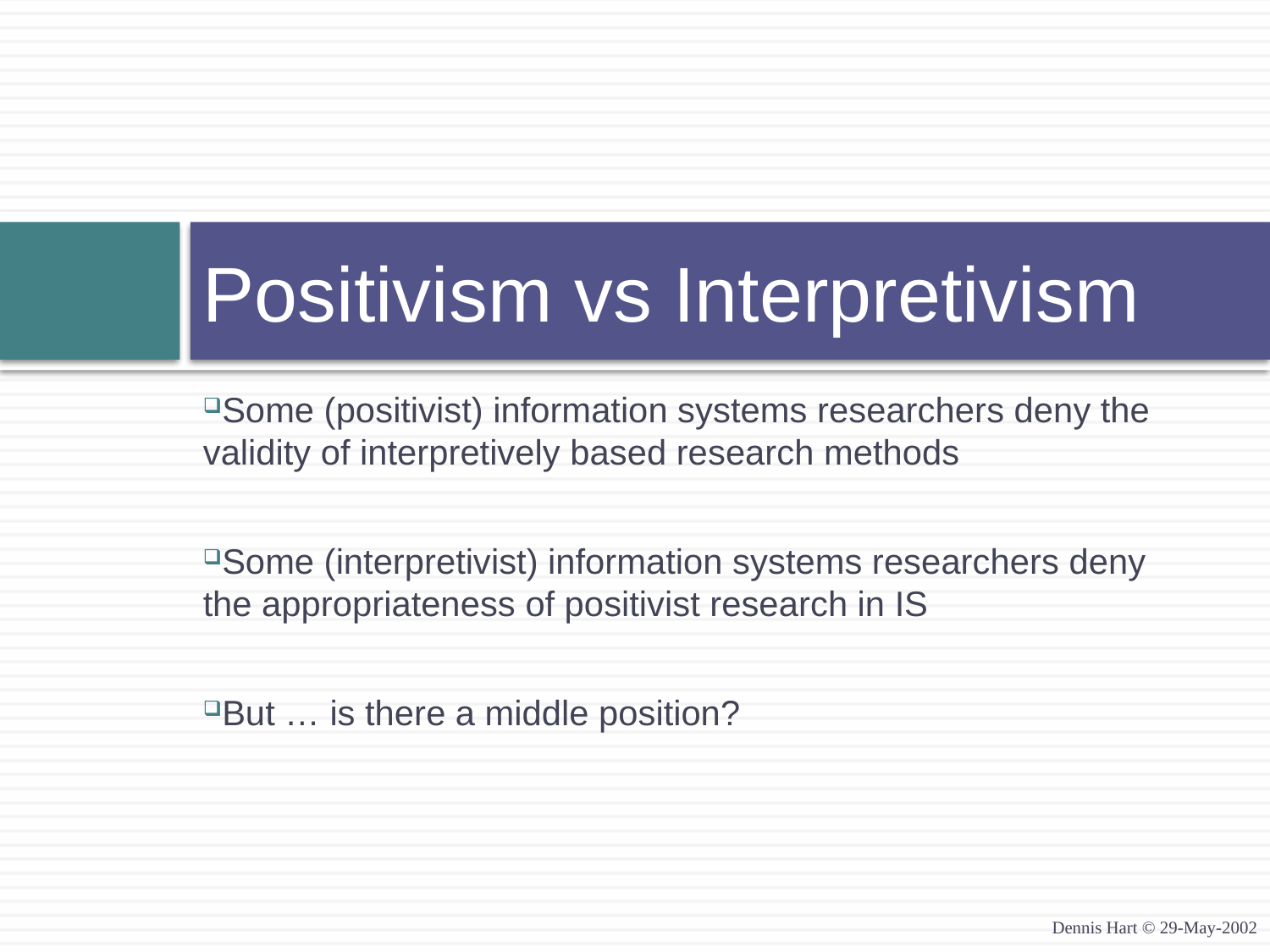

# Positivism vs Interpretivism
Some (positivist) information systems researchers deny the validity of interpretively based research methods

Some (interpretivist) information systems researchers deny the appropriateness of positivist research in IS

But … is there a middle position?
Dennis Hart © 29-May-2002